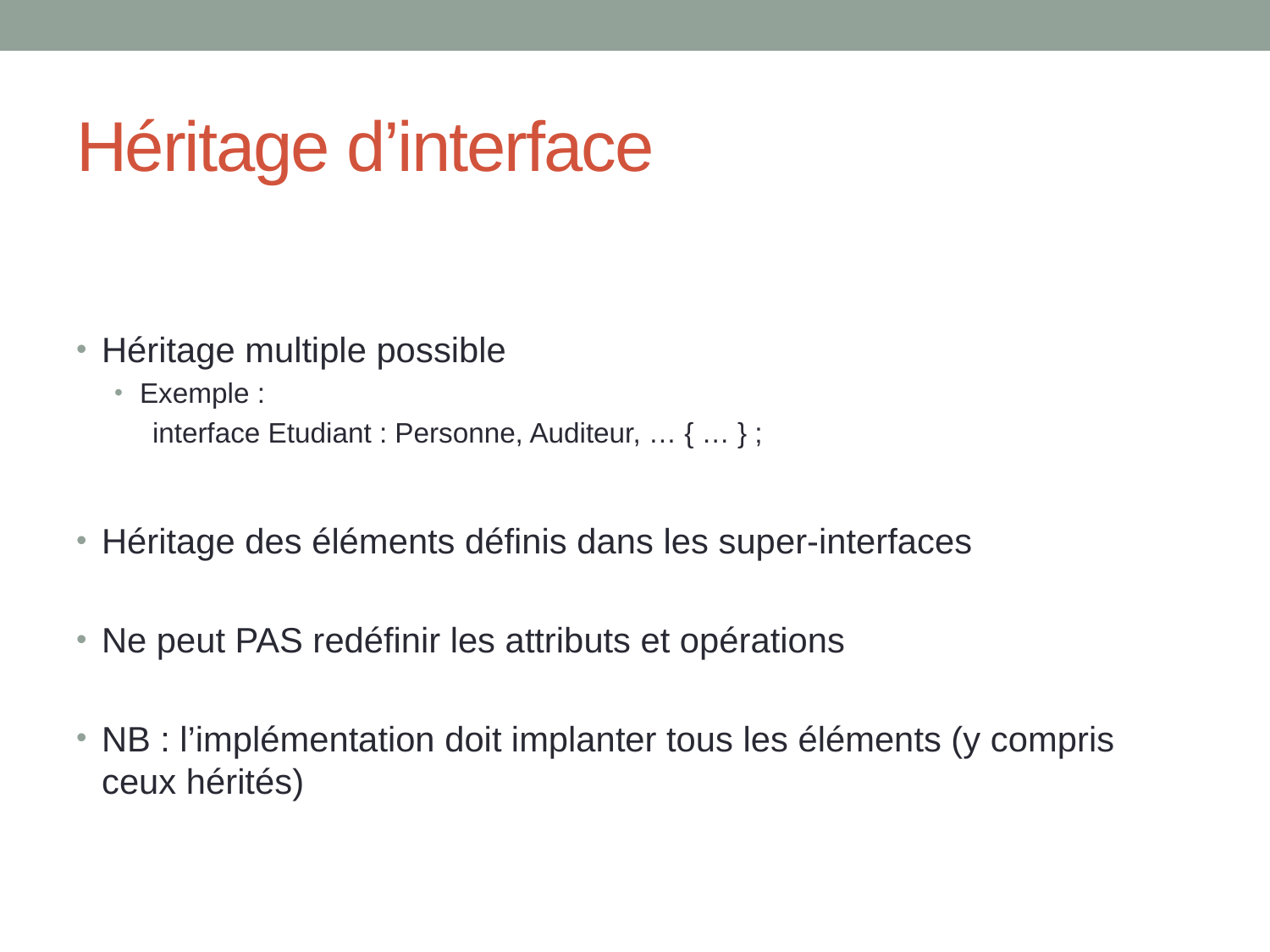

# Héritage d’interface

Héritage multiple possible
Exemple :
interface Etudiant : Personne, Auditeur, … { … } ;

Héritage des éléments définis dans les super-interfaces

Ne peut PAS redéfinir les attributs et opérations

NB : l’implémentation doit implanter tous les éléments (y compris ceux hérités)